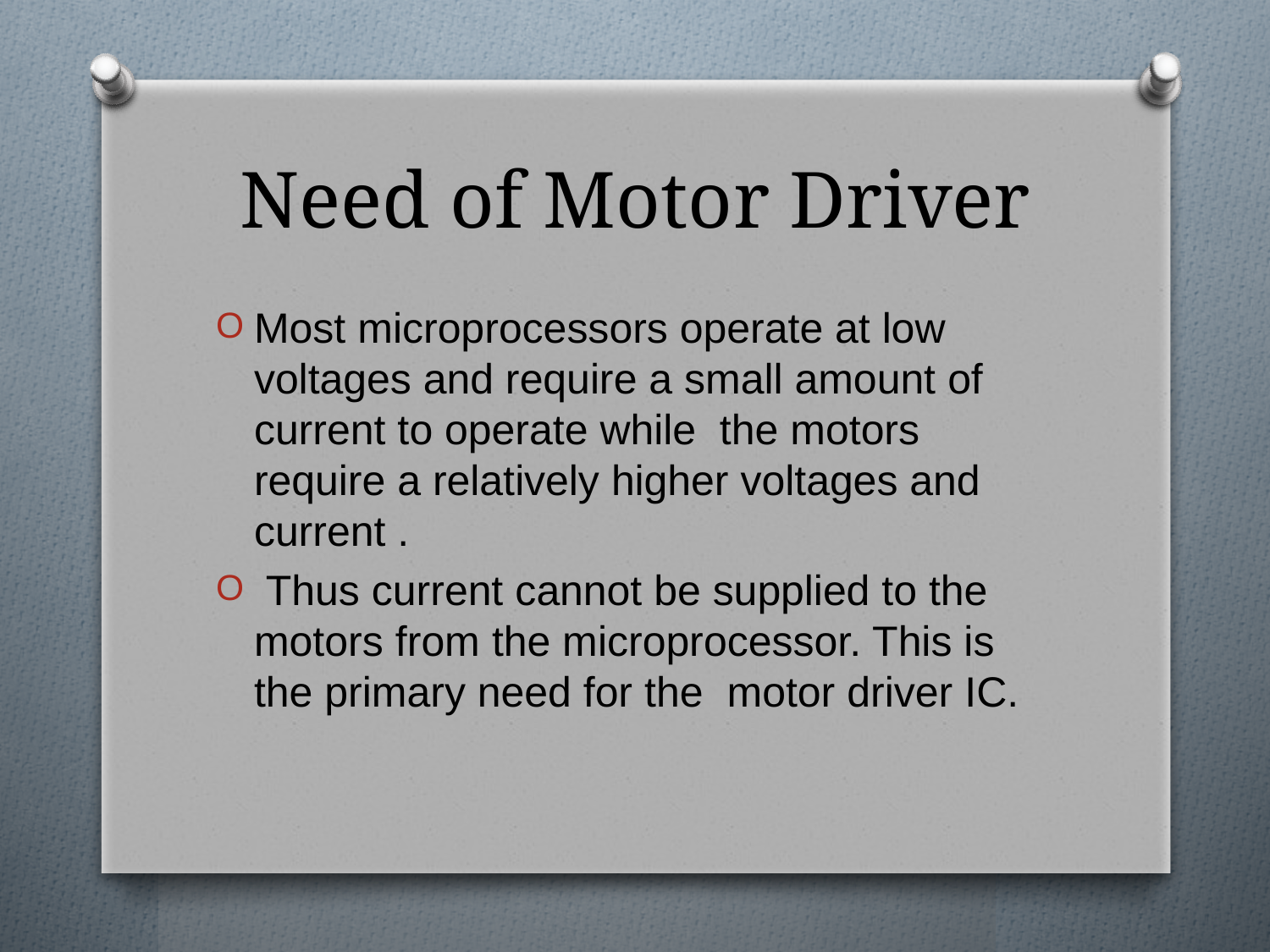

# Need of Motor Driver
Most microprocessors operate at low voltages and require a small amount of current to operate while  the motors require a relatively higher voltages and current .
 Thus current cannot be supplied to the motors from the microprocessor. This is the primary need for the  motor driver IC.